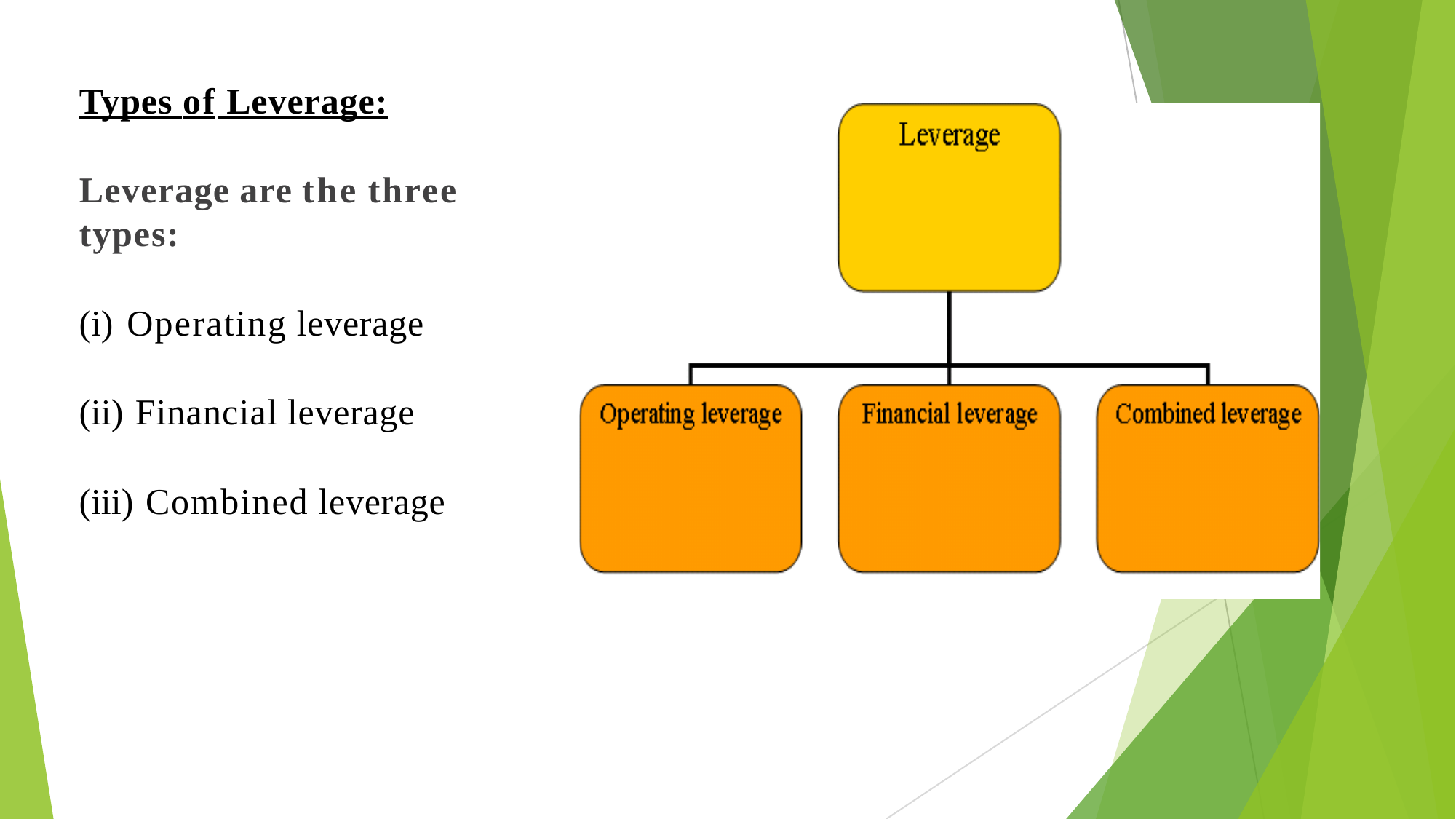

Types of Leverage:

Leverage are the three types:

Operating leverage

Financial leverage

Combined leverage